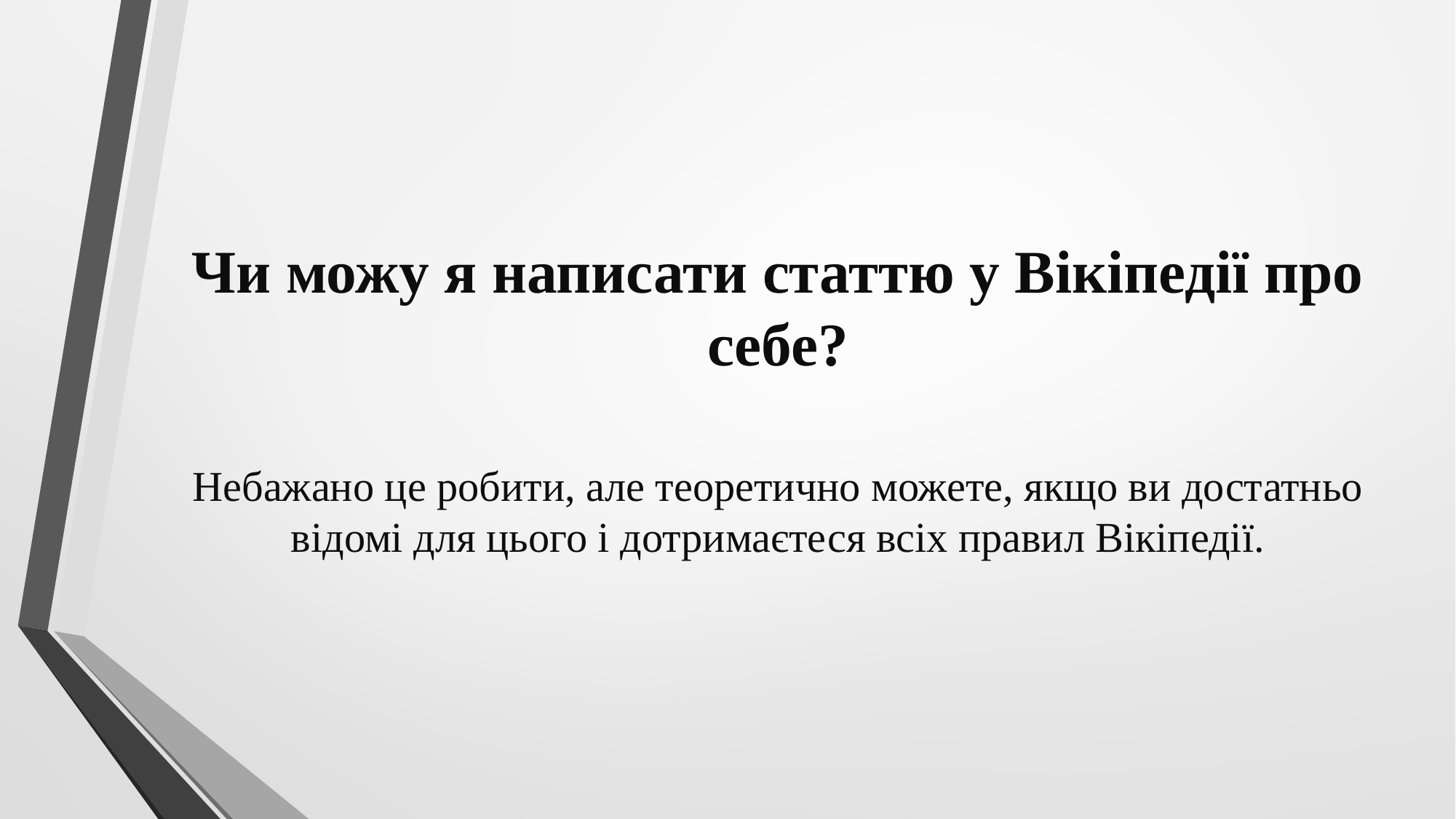

# Чи можу я написати статтю у Вікіпедії про себе?
Небажано це робити, але теоретично можете, якщо ви достатньо відомі для цього і дотримаєтеся всіх правил Вікіпедії.